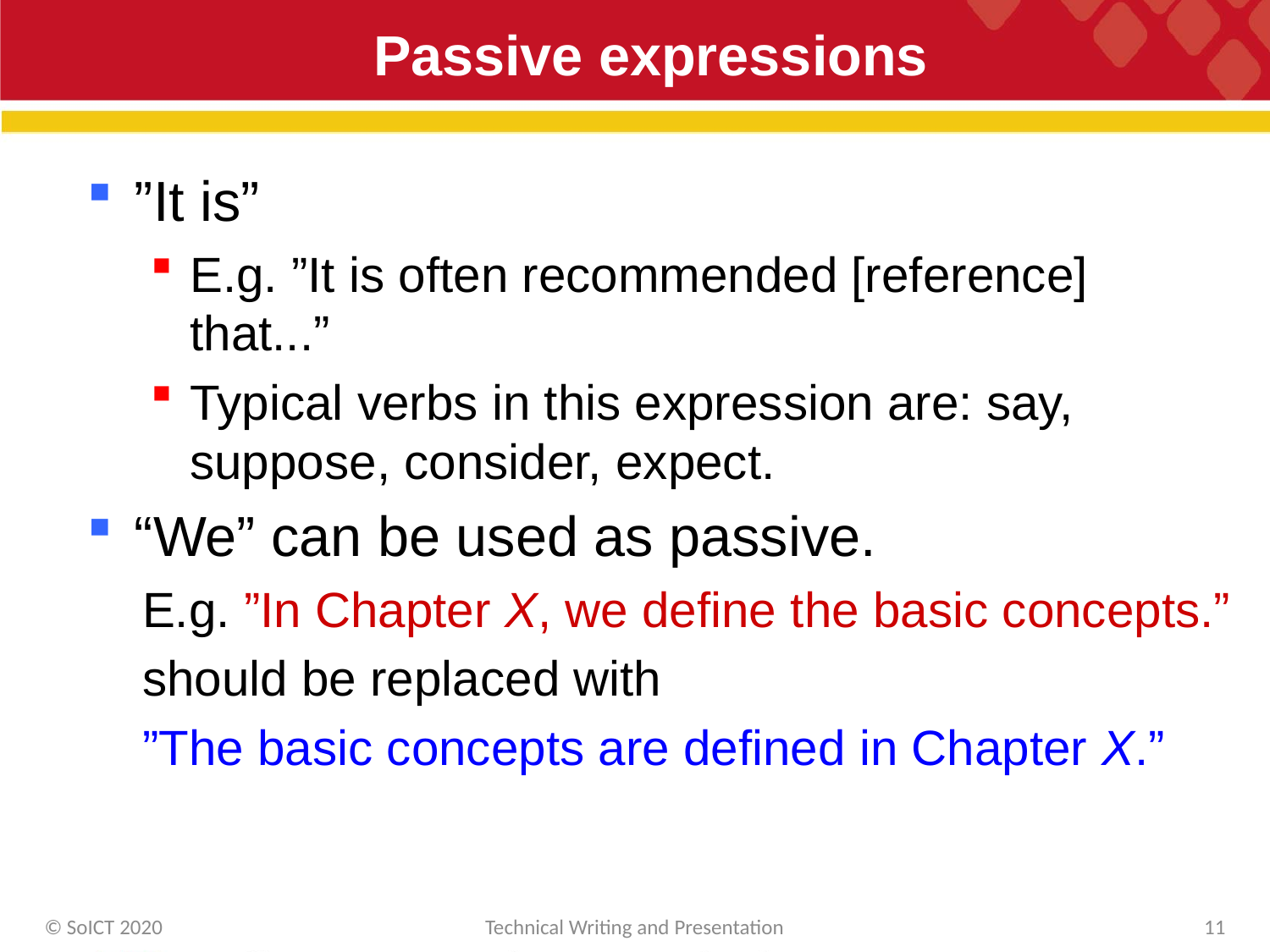

# Passive expressions
”It is”
E.g. ”It is often recommended [reference] that...”
Typical verbs in this expression are: say, suppose, consider, expect.
“We” can be used as passive.
E.g. ”In Chapter X, we define the basic concepts.”
should be replaced with
”The basic concepts are defined in Chapter X.”
© SoICT 2020
Technical Writing and Presentation
11